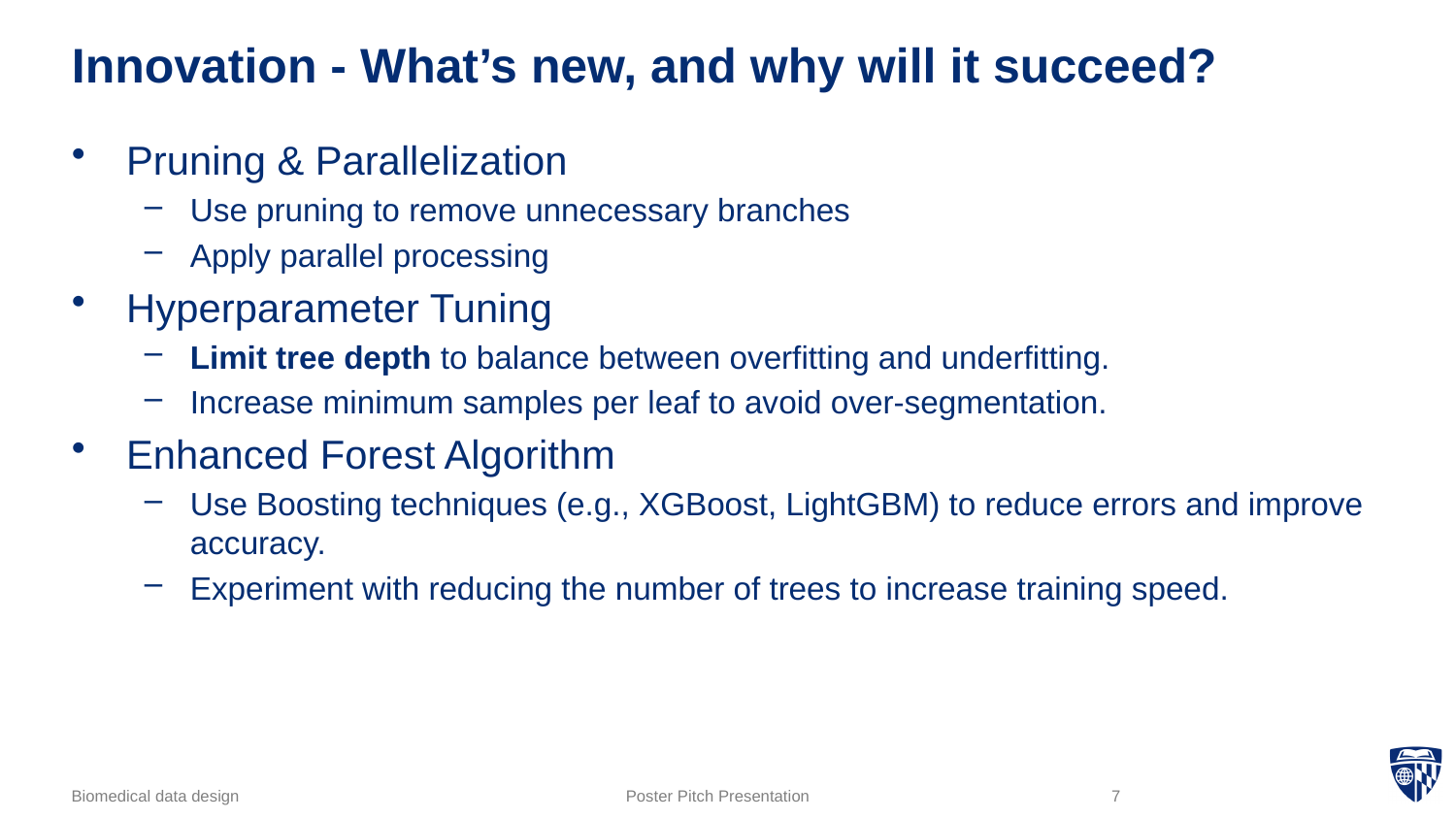

# Innovation - What’s new, and why will it succeed?
Pruning & Parallelization
Use pruning to remove unnecessary branches
Apply parallel processing
Hyperparameter Tuning
Limit tree depth to balance between overfitting and underfitting.
Increase minimum samples per leaf to avoid over-segmentation.
Enhanced Forest Algorithm
Use Boosting techniques (e.g., XGBoost, LightGBM) to reduce errors and improve accuracy.
Experiment with reducing the number of trees to increase training speed.